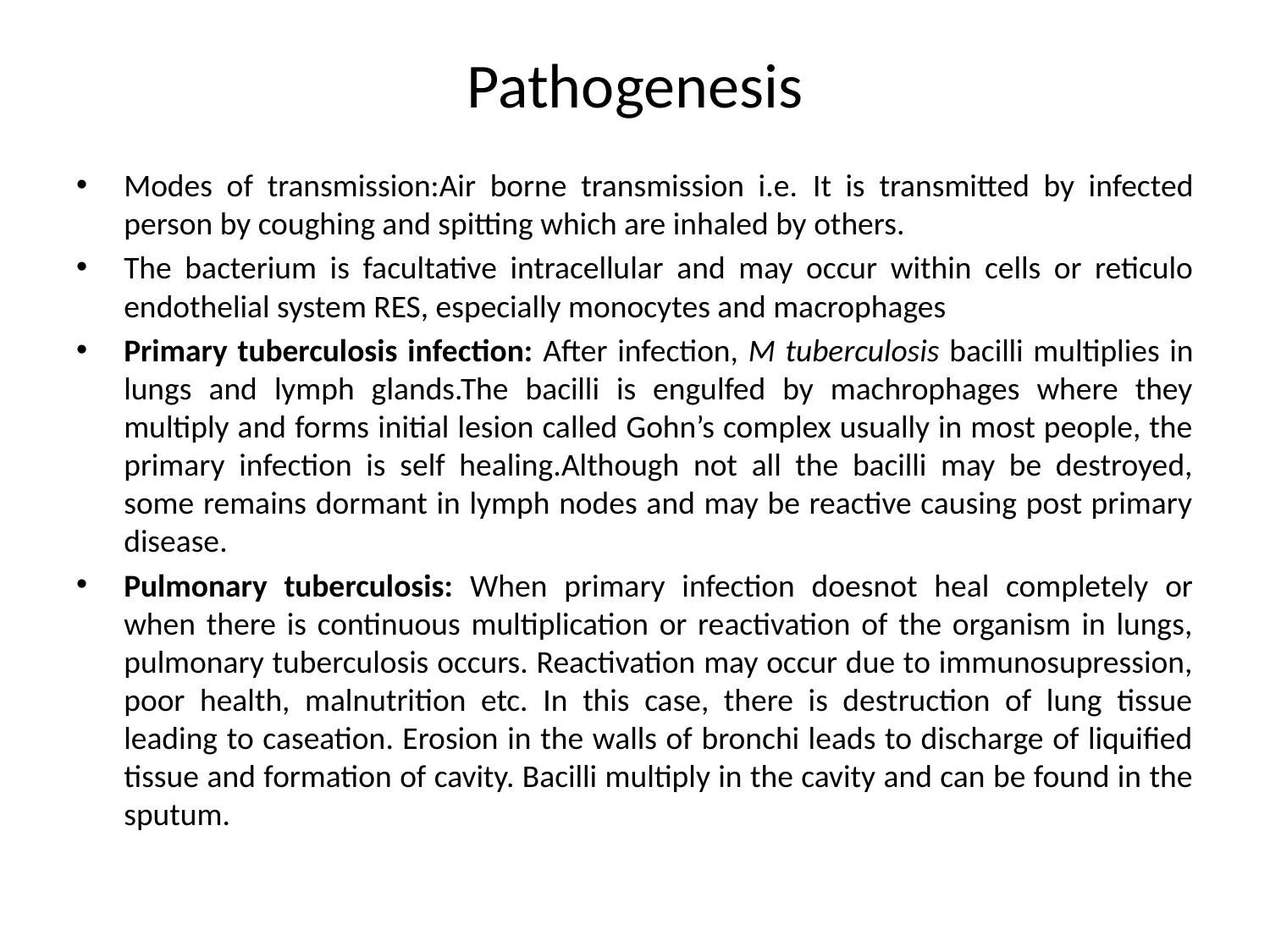

# Pathogenesis
Modes of transmission:Air borne transmission i.e. It is transmitted by infected person by coughing and spitting which are inhaled by others.
The bacterium is facultative intracellular and may occur within cells or reticulo endothelial system RES, especially monocytes and macrophages
Primary tuberculosis infection: After infection, M tuberculosis bacilli multiplies in lungs and lymph glands.The bacilli is engulfed by machrophages where they multiply and forms initial lesion called Gohn’s complex usually in most people, the primary infection is self healing.Although not all the bacilli may be destroyed, some remains dormant in lymph nodes and may be reactive causing post primary disease.
Pulmonary tuberculosis: When primary infection doesnot heal completely or when there is continuous multiplication or reactivation of the organism in lungs, pulmonary tuberculosis occurs. Reactivation may occur due to immunosupression, poor health, malnutrition etc. In this case, there is destruction of lung tissue leading to caseation. Erosion in the walls of bronchi leads to discharge of liquified tissue and formation of cavity. Bacilli multiply in the cavity and can be found in the sputum.